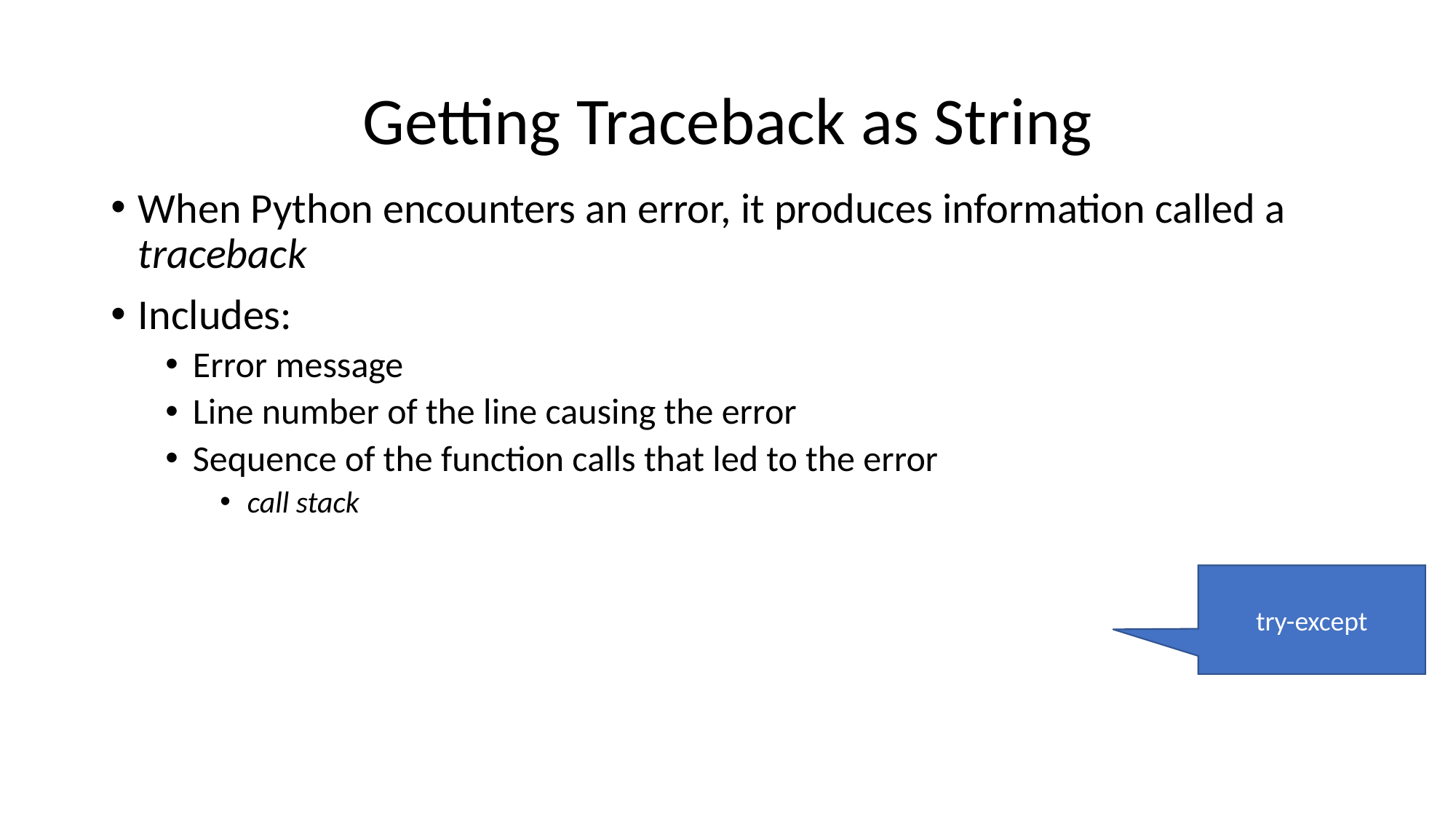

# Getting Traceback as String
When Python encounters an error, it produces information called a traceback
Includes:
Error message
Line number of the line causing the error
Sequence of the function calls that led to the error
call stack

try-except